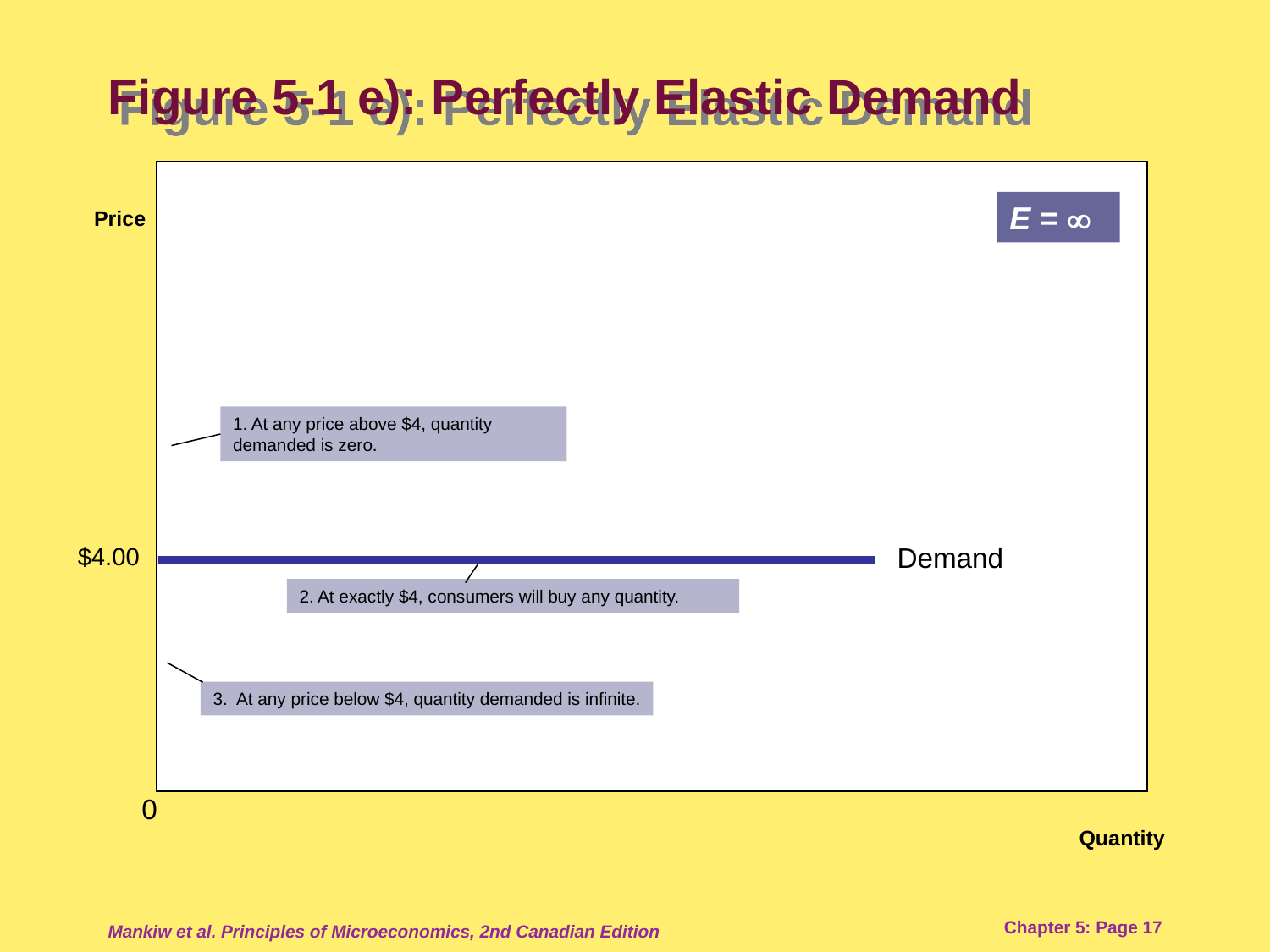

# Figure 5-1 e): Perfectly Elastic Demand

E = ∞
Price
1. At any price above $4, quantity demanded is zero.

Demand

$4.00

2. At exactly $4, consumers will buy any quantity.

3.  At any price below $4, quantity demanded is infinite.
0
Quantity
Mankiw et al. Principles of Microeconomics, 2nd Canadian Edition
Chapter 5: Page 17